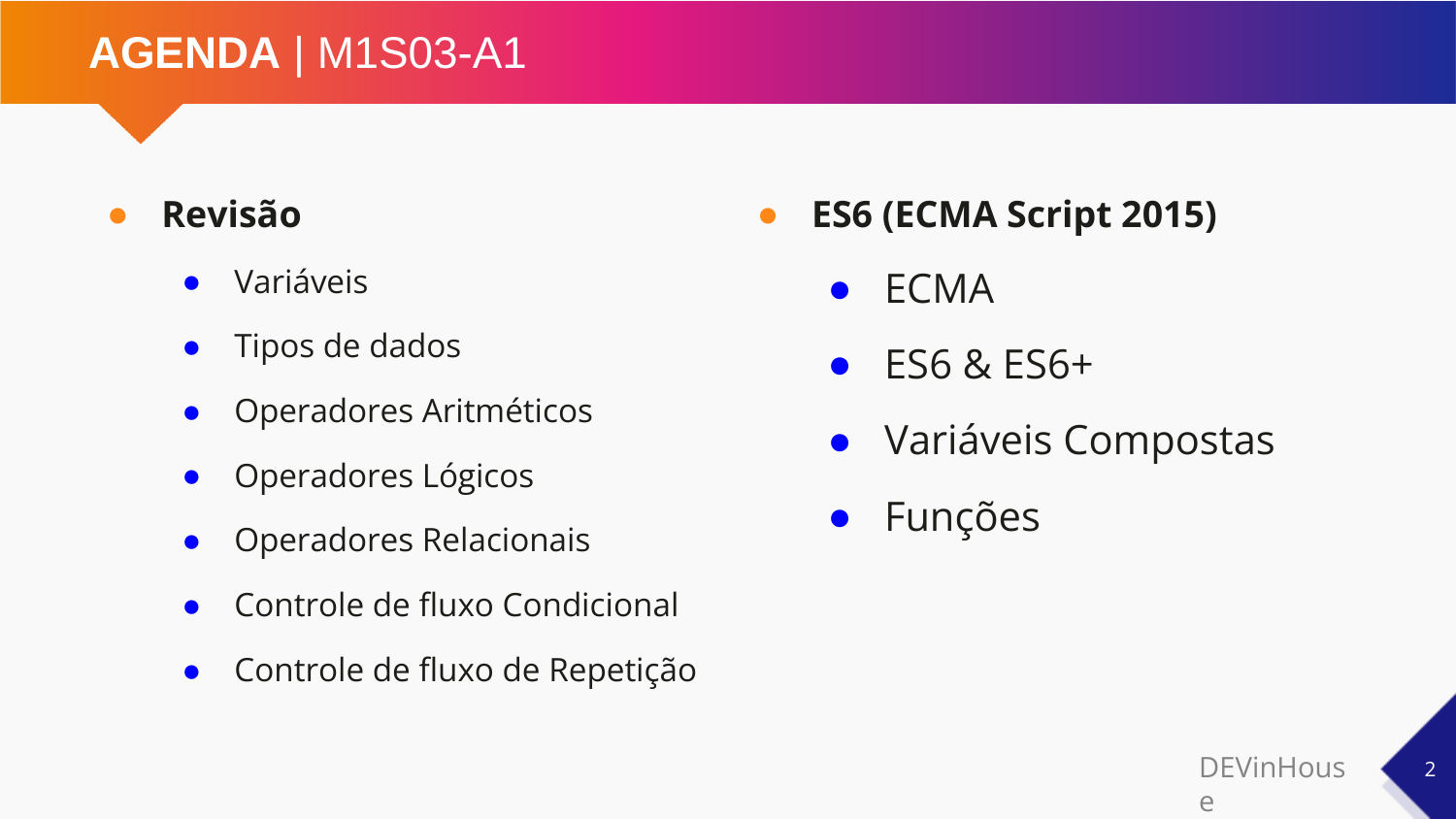

# AGENDA | M1S03-A1
Revisão
Variáveis
Tipos de dados
Operadores Aritméticos
Operadores Lógicos
Operadores Relacionais
Controle de fluxo Condicional
Controle de fluxo de Repetição
ES6 (ECMA Script 2015)
ECMA
ES6 & ES6+
Variáveis Compostas
Funções
2